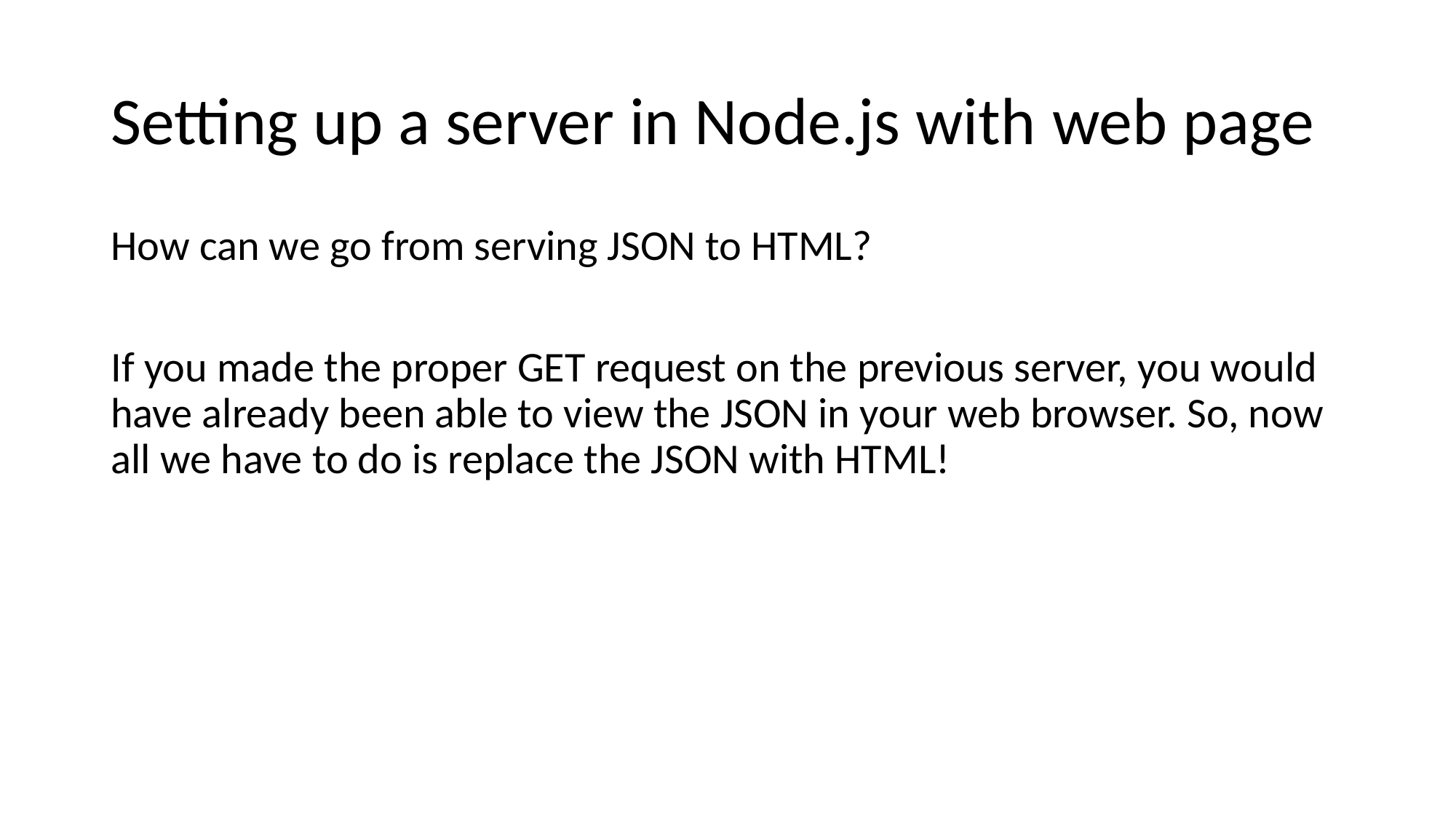

# Setting up a server in Node.js with web page
How can we go from serving JSON to HTML?

If you made the proper GET request on the previous server, you would have already been able to view the JSON in your web browser. So, now all we have to do is replace the JSON with HTML!